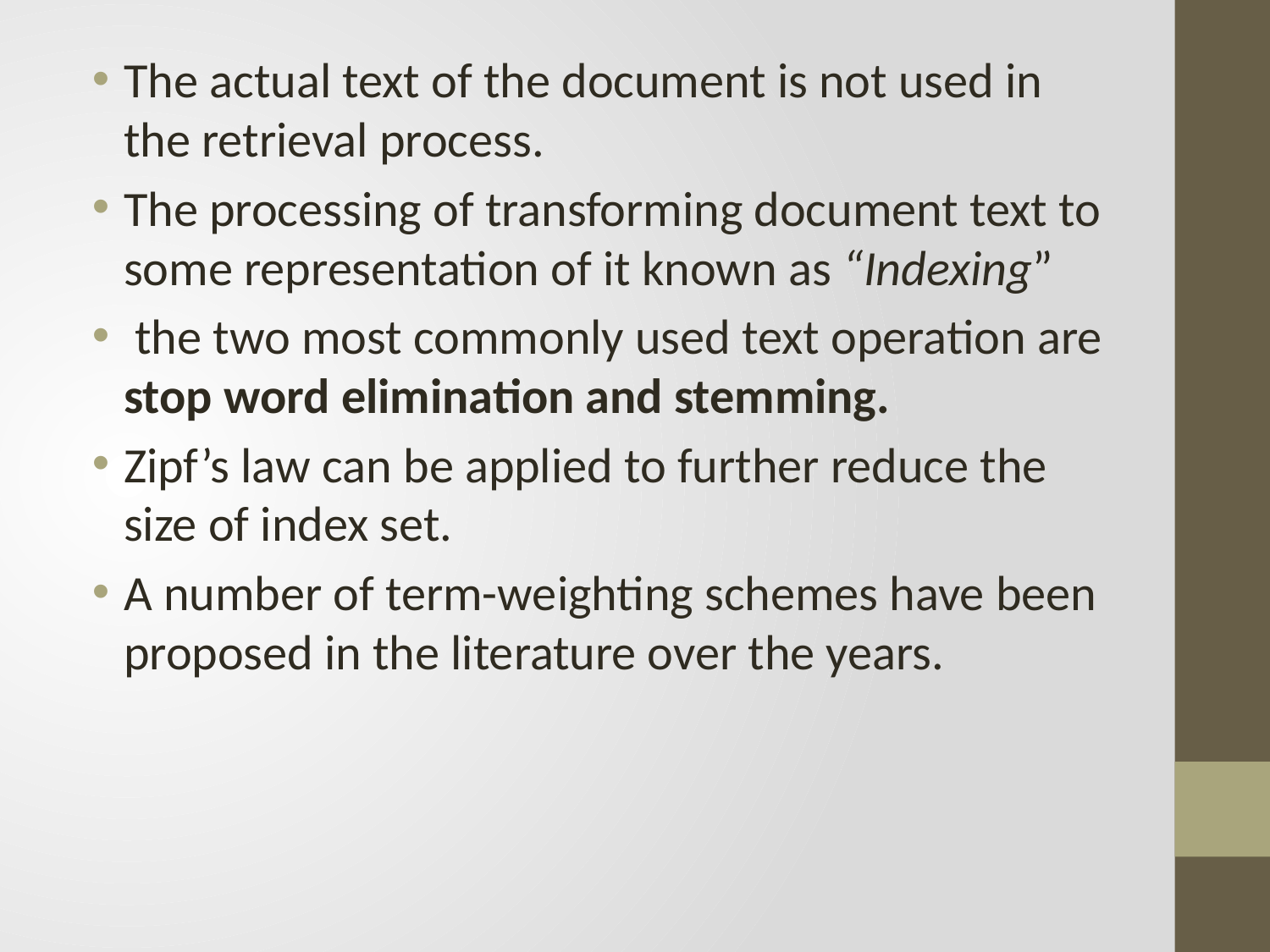

The actual text of the document is not used in the retrieval process.
The processing of transforming document text to some representation of it known as “Indexing”
 the two most commonly used text operation are stop word elimination and stemming.
Zipf’s law can be applied to further reduce the size of index set.
A number of term-weighting schemes have been proposed in the literature over the years.